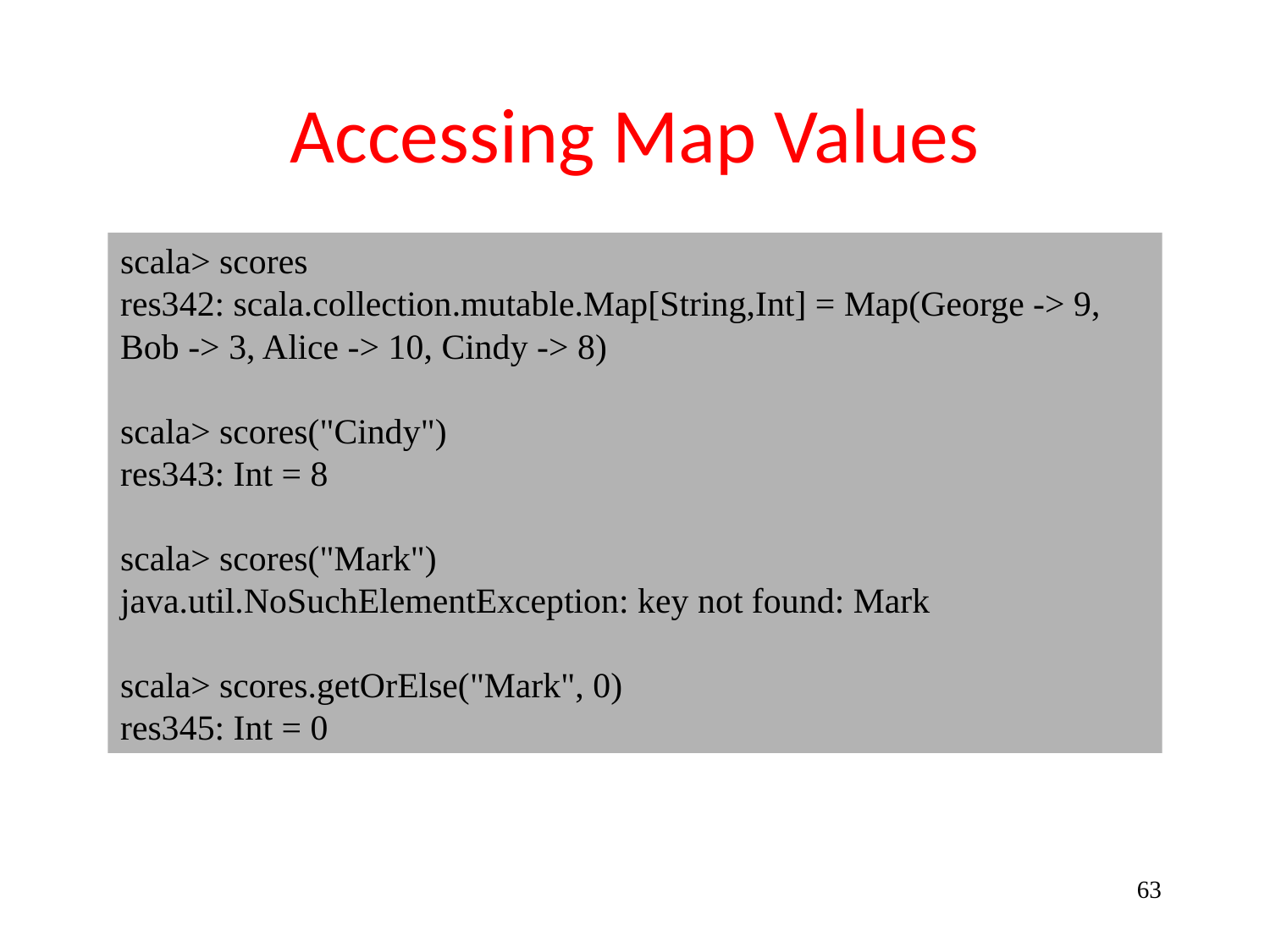

# Accessing Map Values

scala> scores
res342: scala.collection.mutable.Map[String,Int] = Map(George -> 9, Bob -> 3, Alice -> 10, Cindy -> 8)

scala> scores("Cindy")
res343: Int = 8

scala> scores("Mark")
java.util.NoSuchElementException: key not found: Mark

scala> scores.getOrElse("Mark", 0)
res345: Int = 0
63